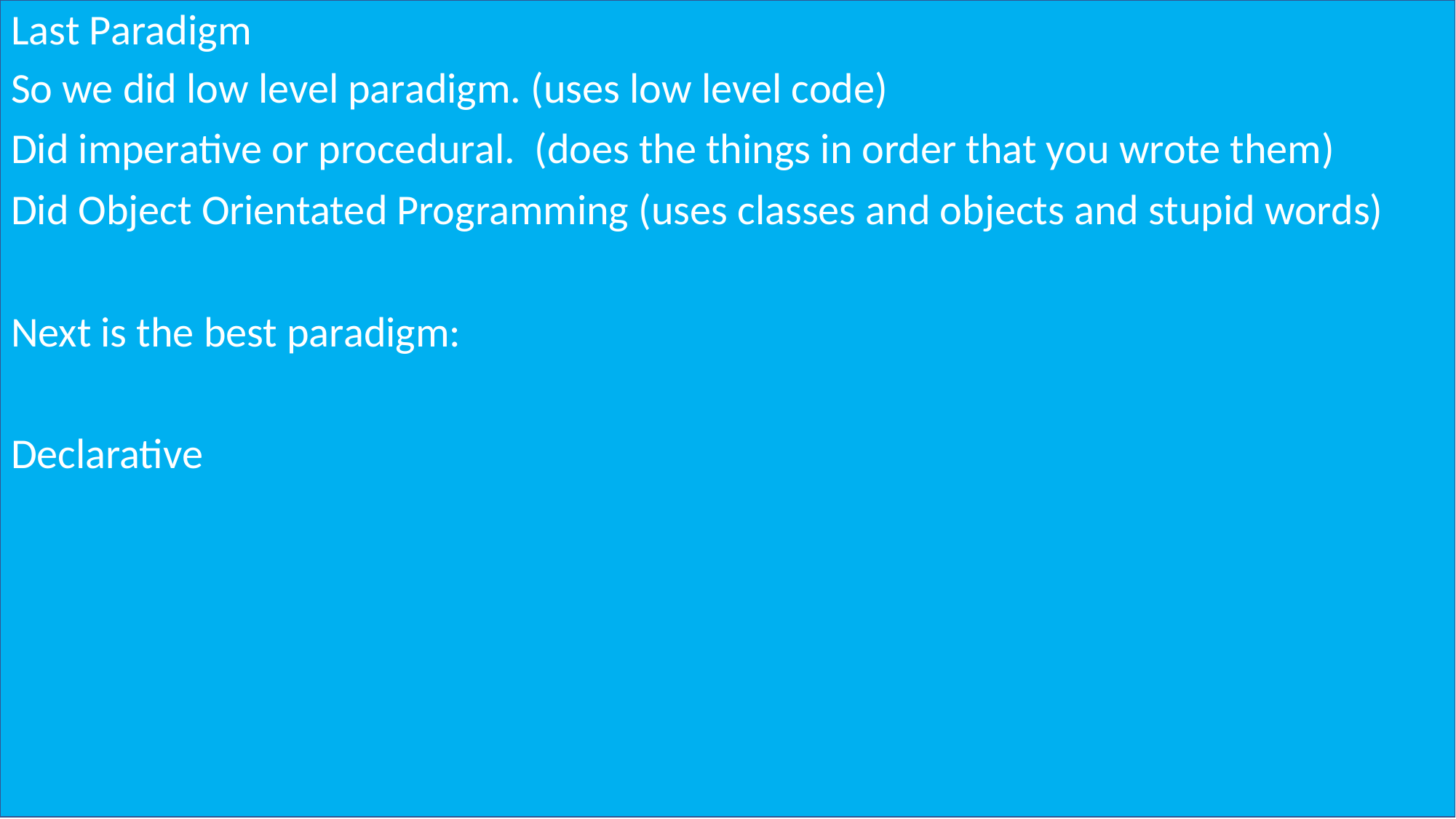

# Last Paradigm
So we did low level paradigm. (uses low level code)
Did imperative or procedural.  (does the things in order that you wrote them)
Did Object Orientated Programming (uses classes and objects and stupid words)

Next is the best paradigm:

Declarative